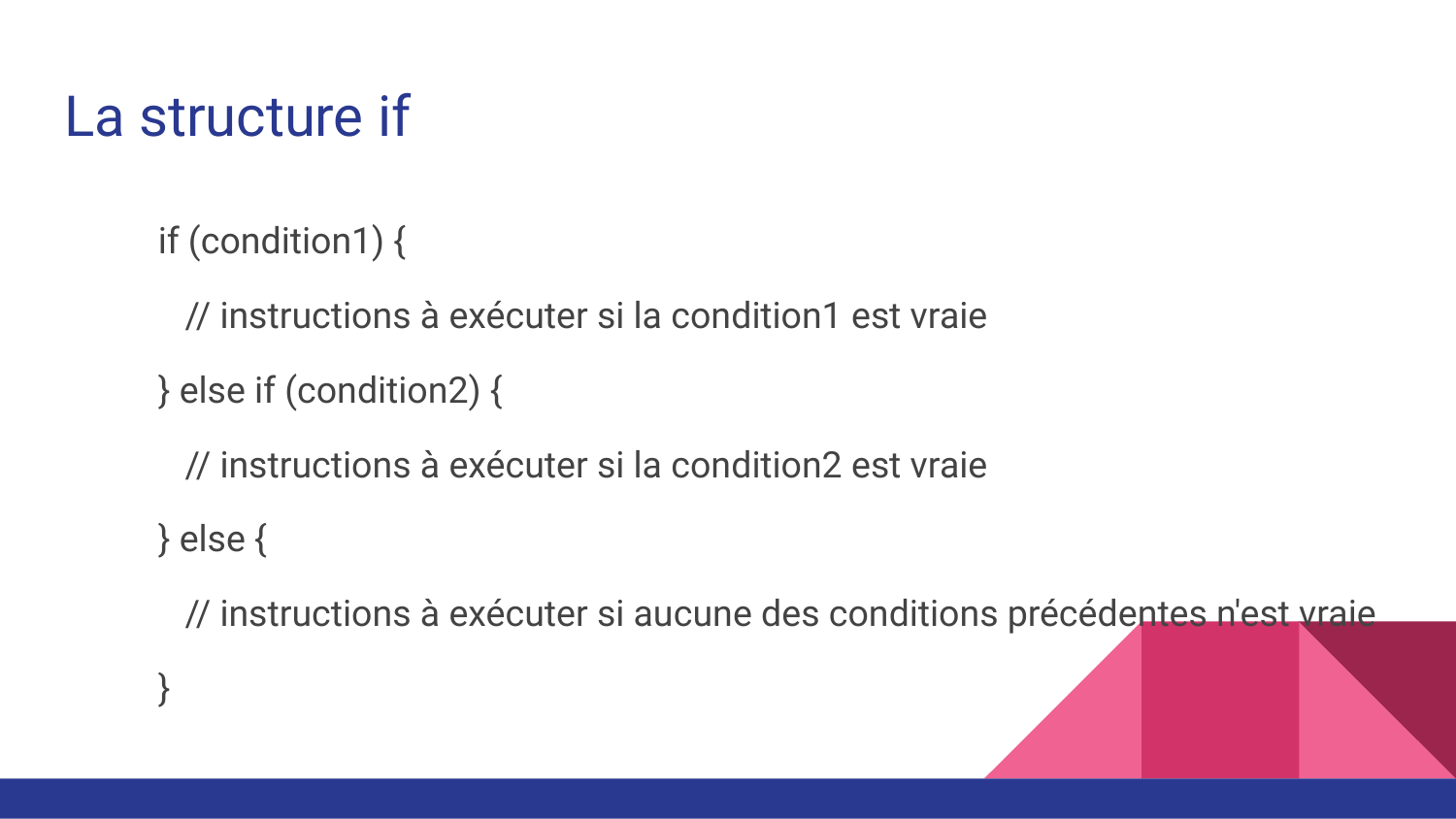

# La structure if
if (condition1) {
   // instructions à exécuter si la condition1 est vraie
} else if (condition2) {
   // instructions à exécuter si la condition2 est vraie
} else {
   // instructions à exécuter si aucune des conditions précédentes n'est vraie
}